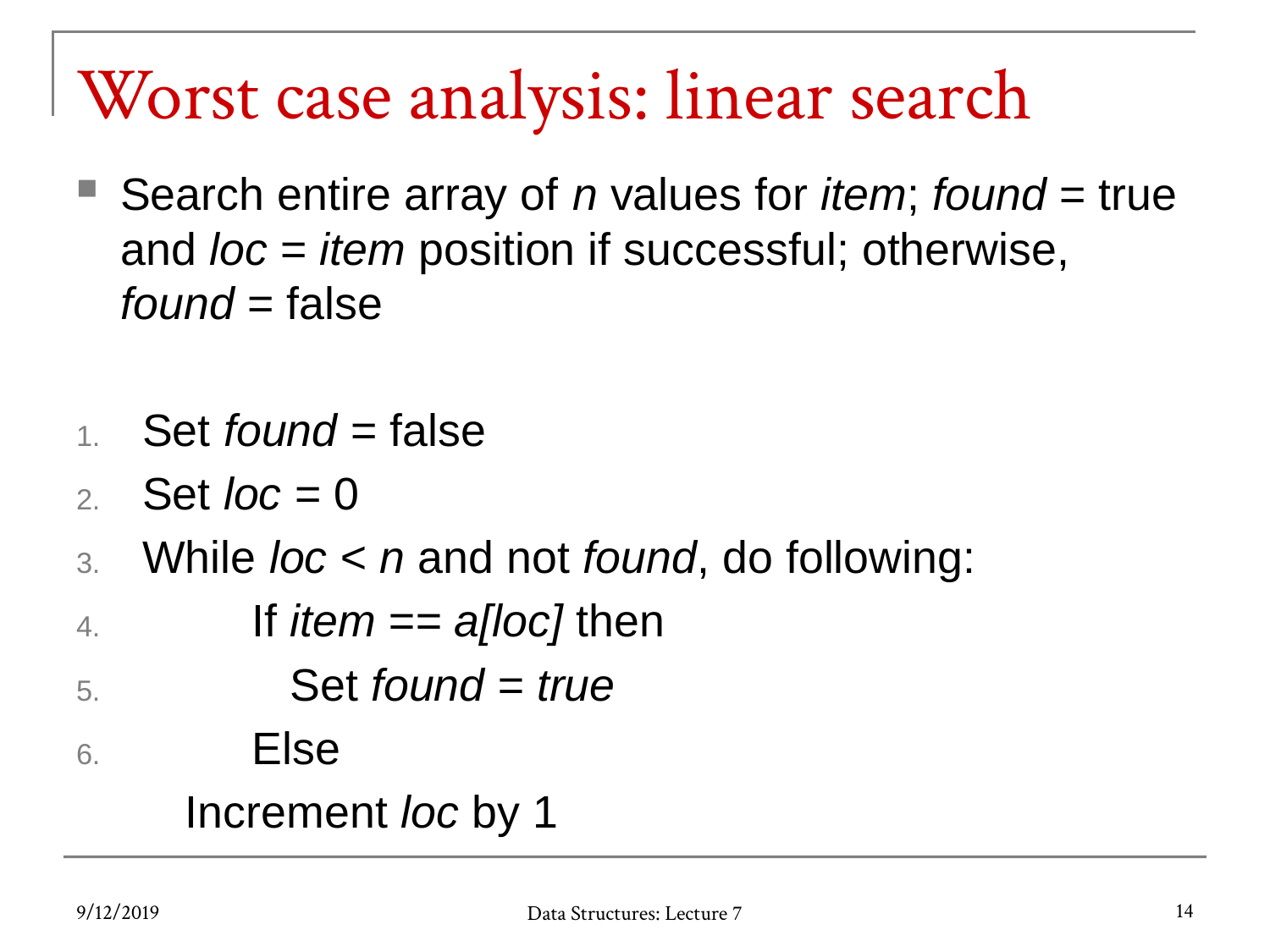

# Worst case analysis: linear search
Search entire array of n values for item; found = true and loc = item position if successful; otherwise, found = false

Set found = false
Set loc = 0
While loc < n and not found, do following:
 	If item == a[loc] then
 	   Set found = true
 	Else
	Increment loc by 1
9/12/2019
14
Data Structures: Lecture 7